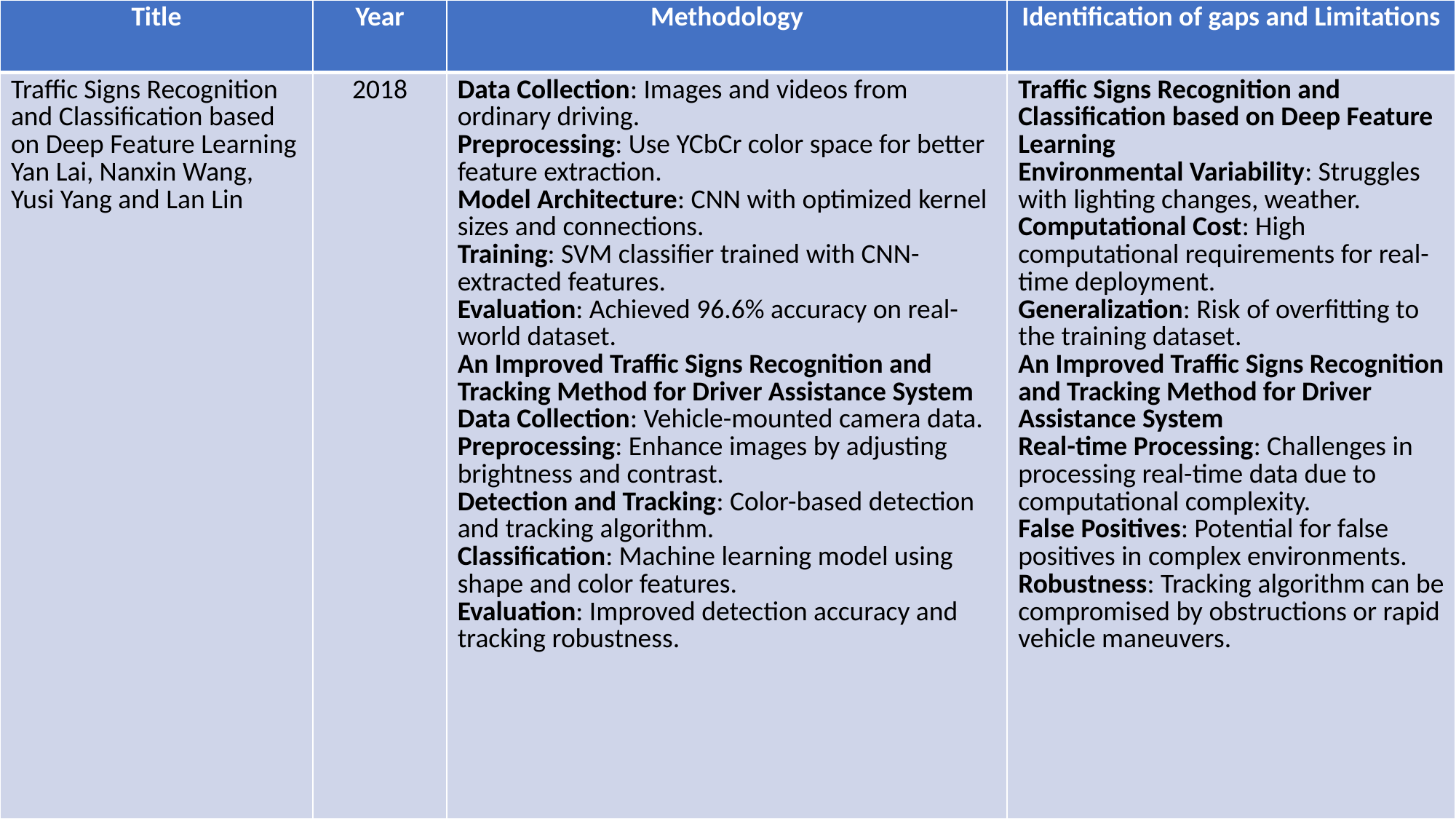

| Title | Year | Methodology | Identification of gaps and Limitations |
| --- | --- | --- | --- |
| Traffic Signs Recognition and Classification based on Deep Feature Learning Yan Lai, Nanxin Wang, Yusi Yang and Lan Lin | 2018 | Data Collection: Images and videos from ordinary driving. Preprocessing: Use YCbCr color space for better feature extraction. Model Architecture: CNN with optimized kernel sizes and connections. Training: SVM classifier trained with CNN-extracted features. Evaluation: Achieved 96.6% accuracy on real-world dataset. An Improved Traffic Signs Recognition and Tracking Method for Driver Assistance System Data Collection: Vehicle-mounted camera data. Preprocessing: Enhance images by adjusting brightness and contrast. Detection and Tracking: Color-based detection and tracking algorithm. Classification: Machine learning model using shape and color features. Evaluation: Improved detection accuracy and tracking robustness. | Traffic Signs Recognition and Classification based on Deep Feature Learning Environmental Variability: Struggles with lighting changes, weather. Computational Cost: High computational requirements for real-time deployment. Generalization: Risk of overfitting to the training dataset. An Improved Traffic Signs Recognition and Tracking Method for Driver Assistance System Real-time Processing: Challenges in processing real-time data due to computational complexity. False Positives: Potential for false positives in complex environments. Robustness: Tracking algorithm can be compromised by obstructions or rapid vehicle maneuvers. |